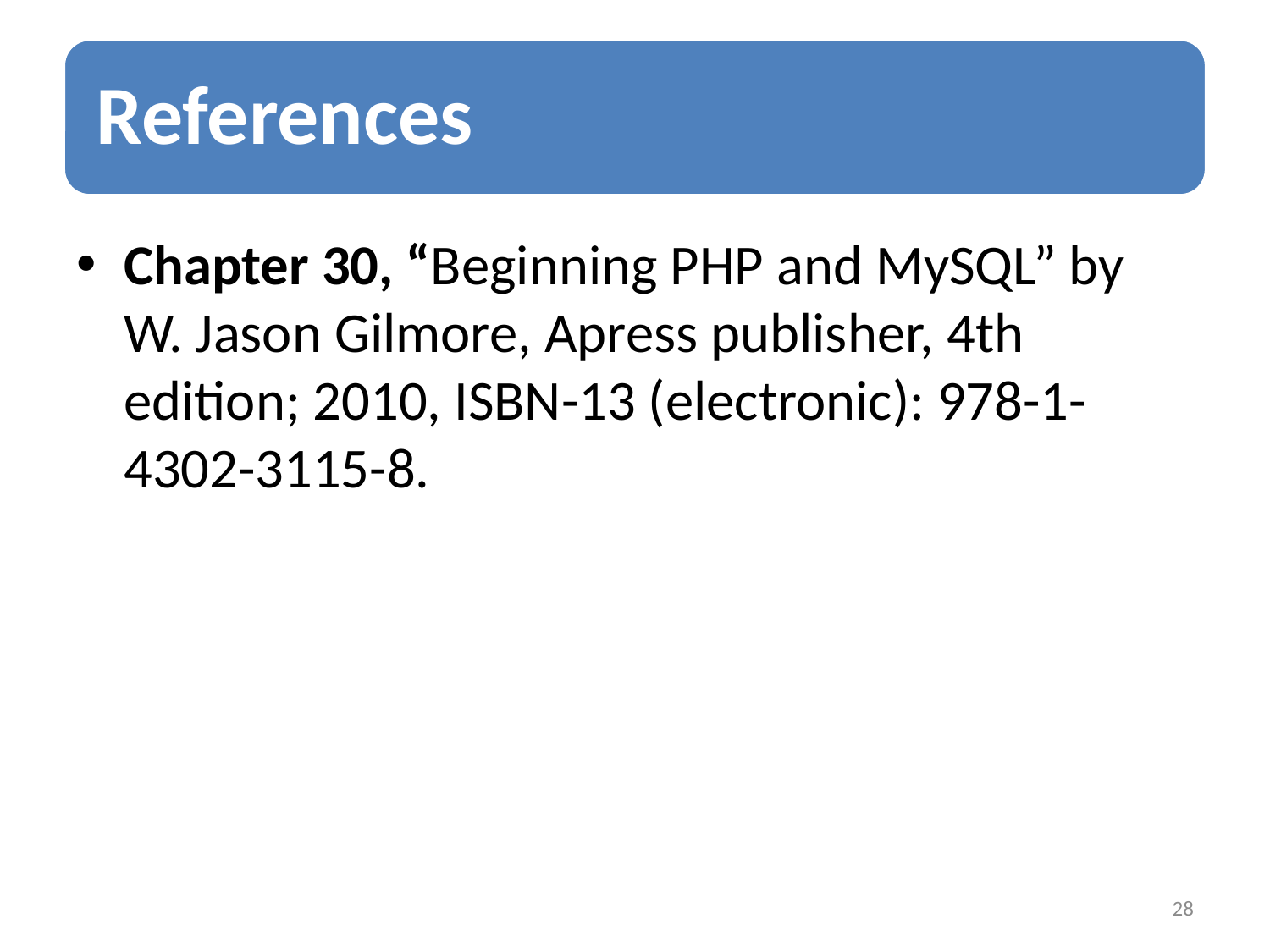

References
Chapter 30, “Beginning PHP and MySQL” by W. Jason Gilmore, Apress publisher, 4th edition; 2010, ISBN-13 (electronic): 978-1-4302-3115-8.

28